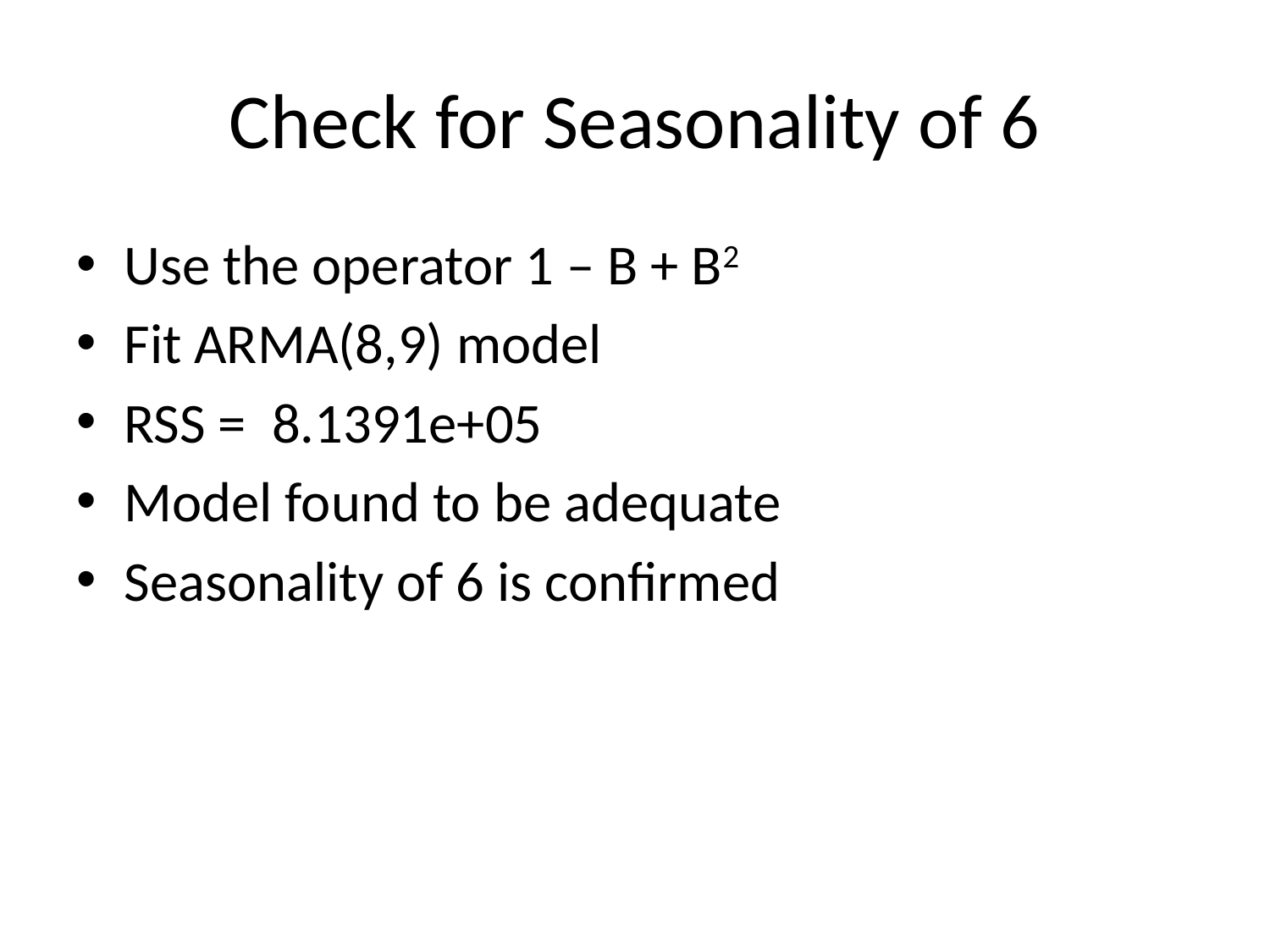

# Check for Seasonality of 6
Use the operator 1 – B + B2
Fit ARMA(8,9) model
RSS =  8.1391e+05
Model found to be adequate
Seasonality of 6 is confirmed